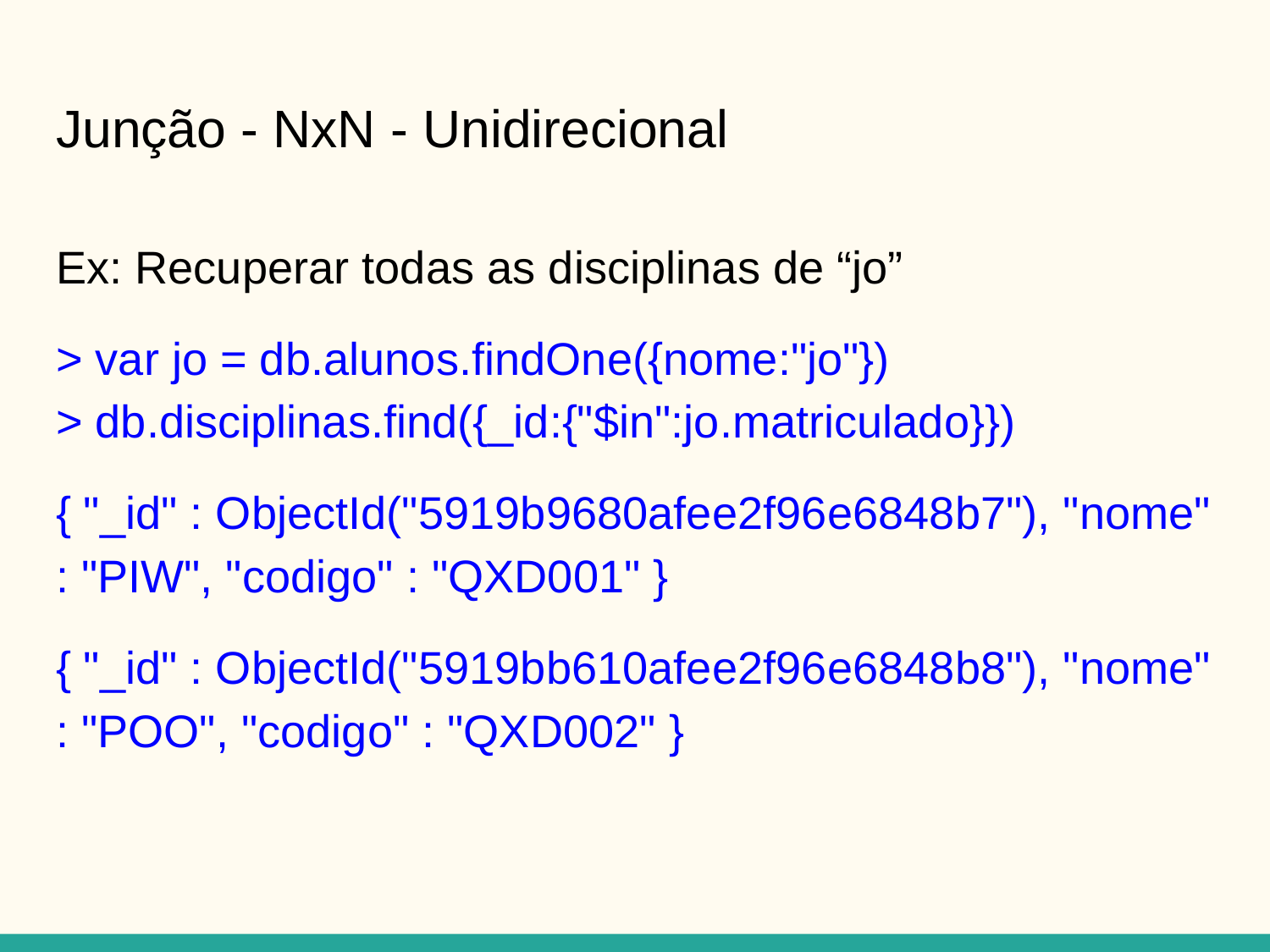

# Junção - NxN - Unidirecional
Ex: Recuperar todas as disciplinas de “jo”
> var jo = db.alunos.findOne({nome:"jo"})
> db.disciplinas.find({_id:{"$in":jo.matriculado}})
{ "_id" : ObjectId("5919b9680afee2f96e6848b7"), "nome" : "PIW", "codigo" : "QXD001" }
{ "_id" : ObjectId("5919bb610afee2f96e6848b8"), "nome" : "POO", "codigo" : "QXD002" }